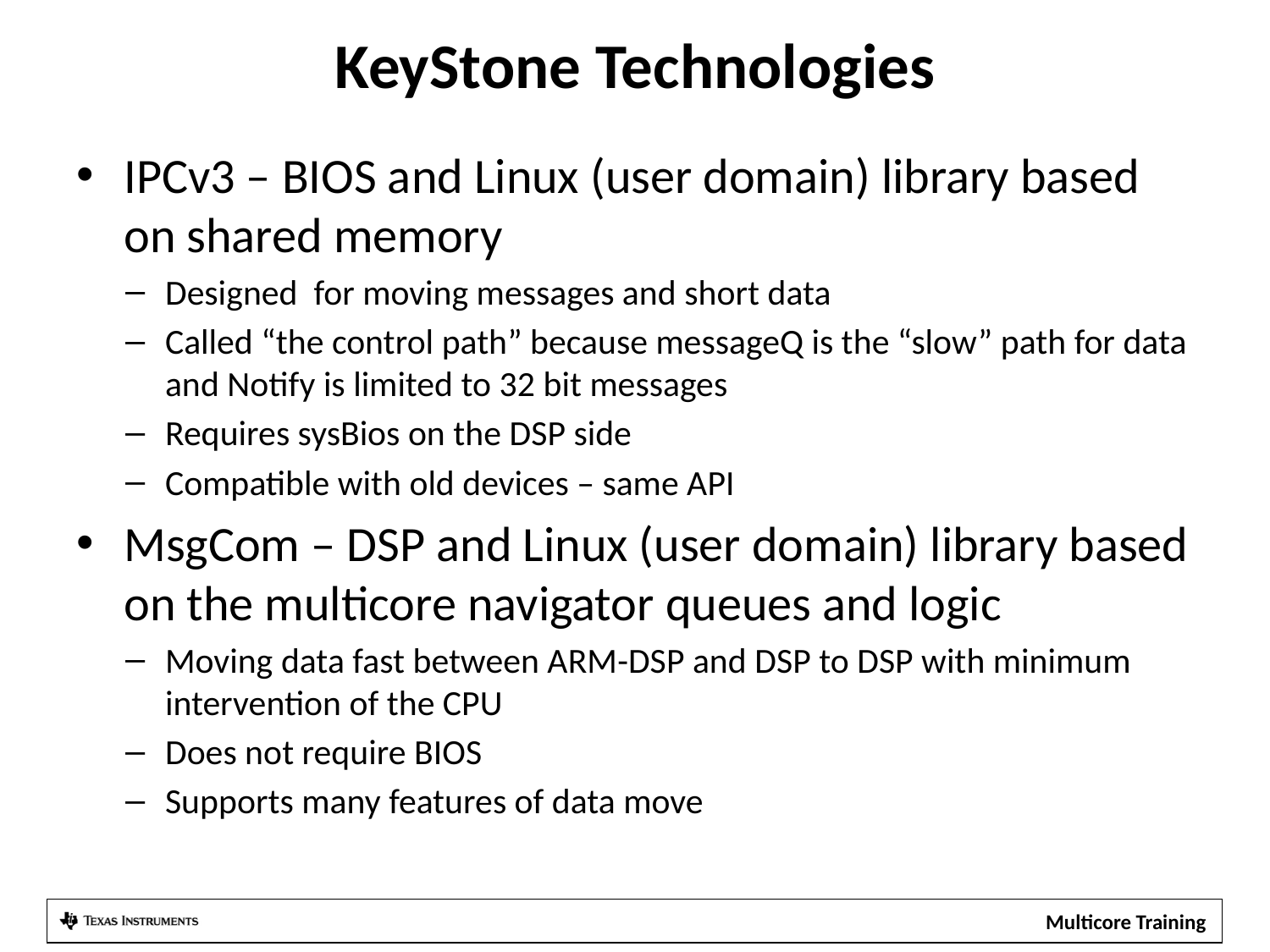

# KeyStone Technologies
IPCv3 – BIOS and Linux (user domain) library based on shared memory
Designed  for moving messages and short data
Called “the control path” because messageQ is the “slow” path for data and Notify is limited to 32 bit messages
Requires sysBios on the DSP side
Compatible with old devices – same API
MsgCom – DSP and Linux (user domain) library based on the multicore navigator queues and logic
Moving data fast between ARM-DSP and DSP to DSP with minimum intervention of the CPU
Does not require BIOS
Supports many features of data move